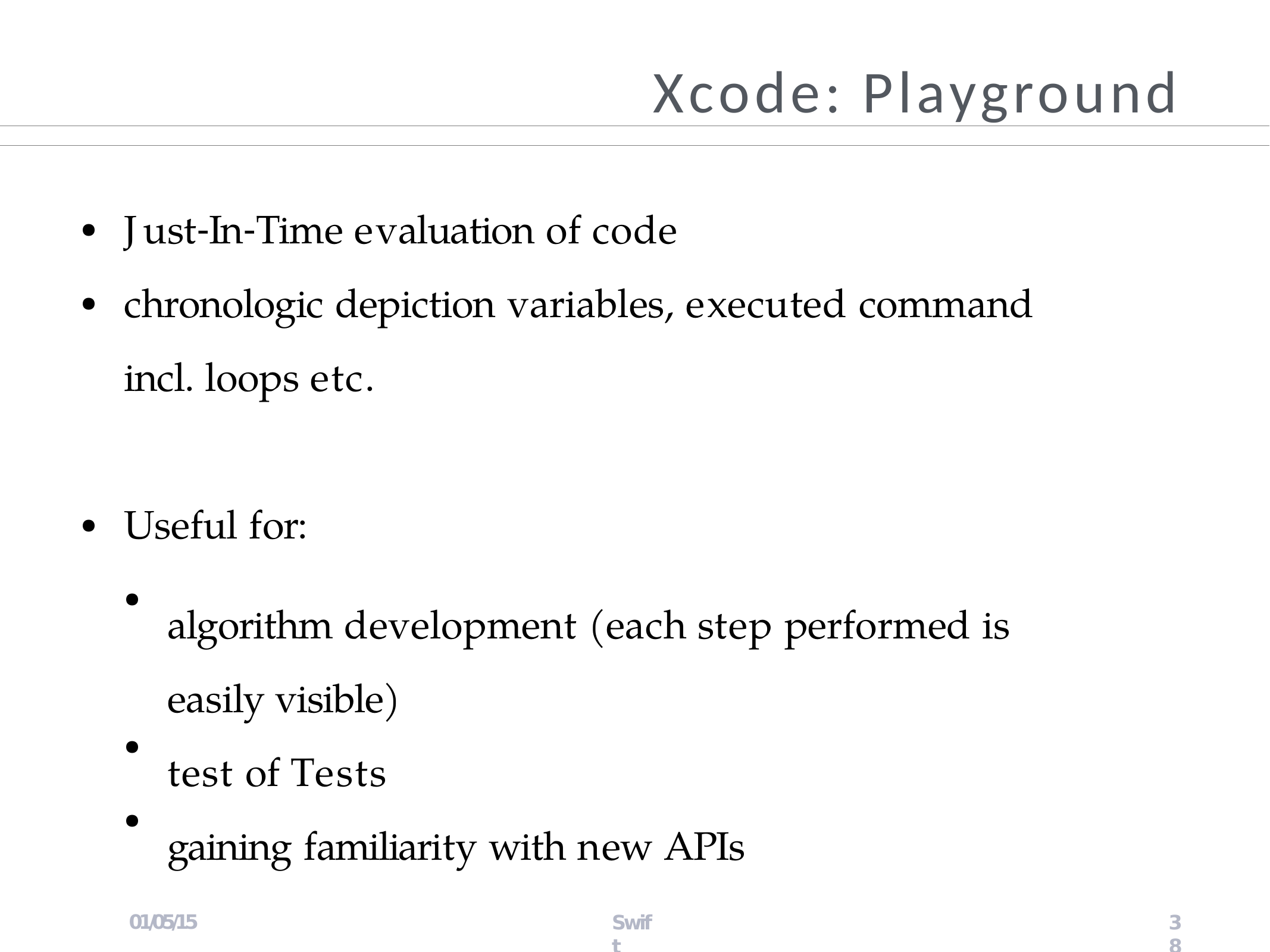

# Xcode: Playground
Just-In-Time evaluation of code
chronologic depiction variables, executed command incl. loops etc.
•
•
Useful for:
•
algorithm development (each step performed is easily visible)
test of Tests
gaining familiarity with new APIs
•
•
•
01/05/15
Swift
38